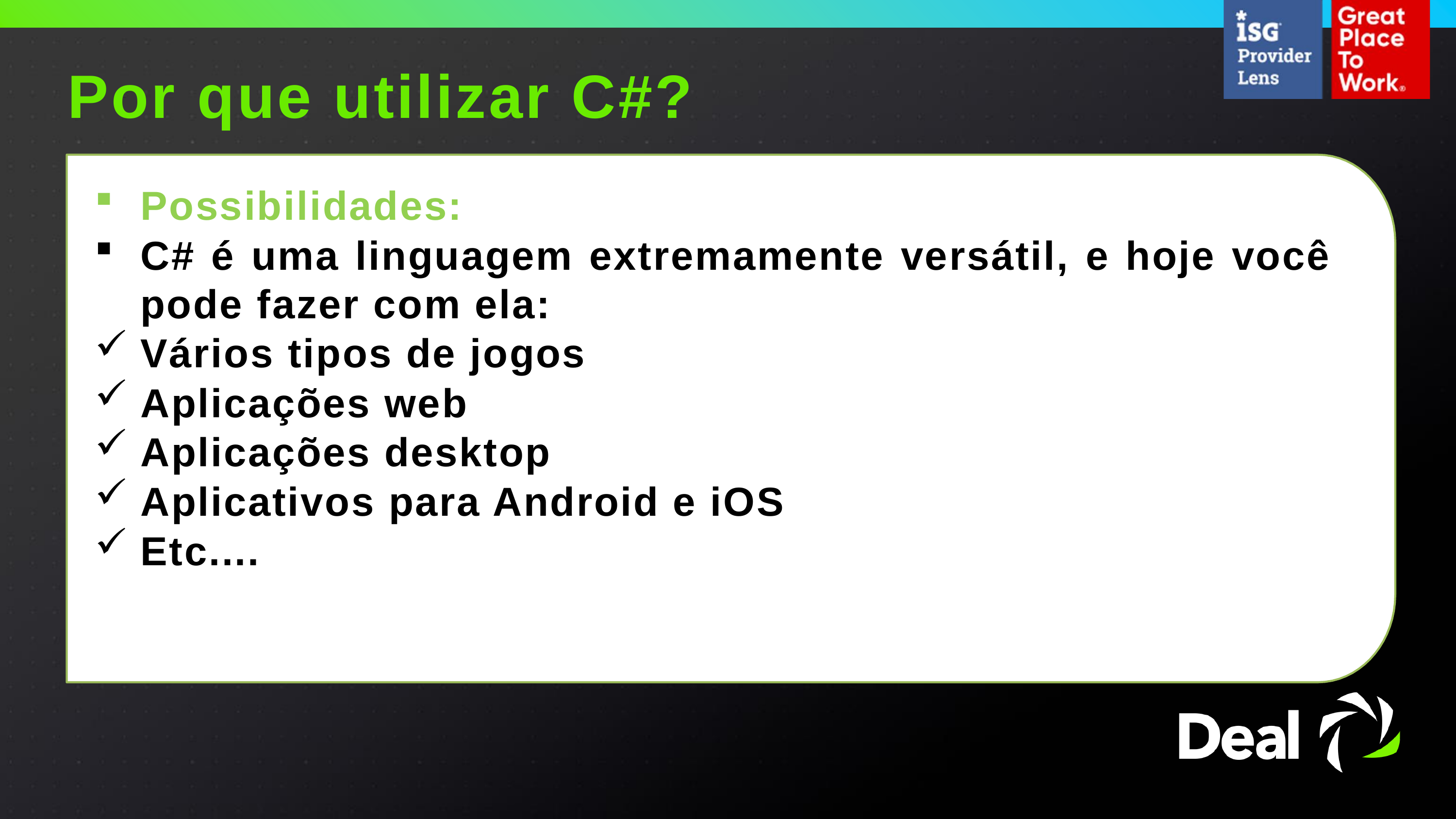

Por que utilizar C#?

Possibilidades:
C# é uma linguagem extremamente versátil, e hoje você pode fazer com ela:
Vários tipos de jogos
Aplicações web
Aplicações desktop
Aplicativos para Android e iOS
Etc....